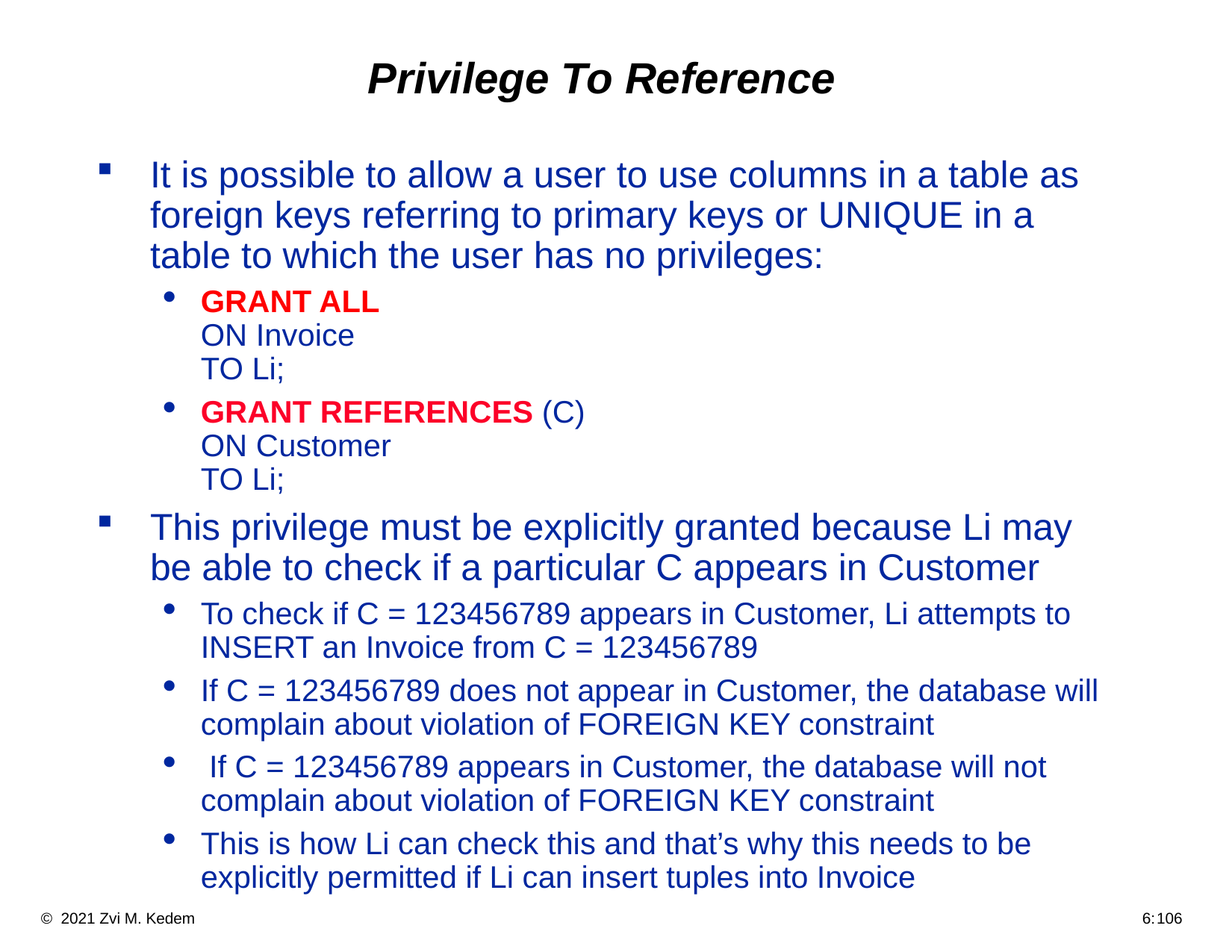

# Privilege To Reference
It is possible to allow a user to use columns in a table as foreign keys referring to primary keys or UNIQUE in a table to which the user has no privileges:
GRANT ALL
ON Invoice
TO Li;
GRANT REFERENCES (C)
ON Customer
TO Li;
This privilege must be explicitly granted because Li may be able to check if a particular C appears in Customer
To check if C = 123456789 appears in Customer, Li attempts to INSERT an Invoice from C = 123456789
If C = 123456789 does not appear in Customer, the database will complain about violation of FOREIGN KEY constraint
 If C = 123456789 appears in Customer, the database will not complain about violation of FOREIGN KEY constraint
This is how Li can check this and that’s why this needs to be explicitly permitted if Li can insert tuples into Invoice